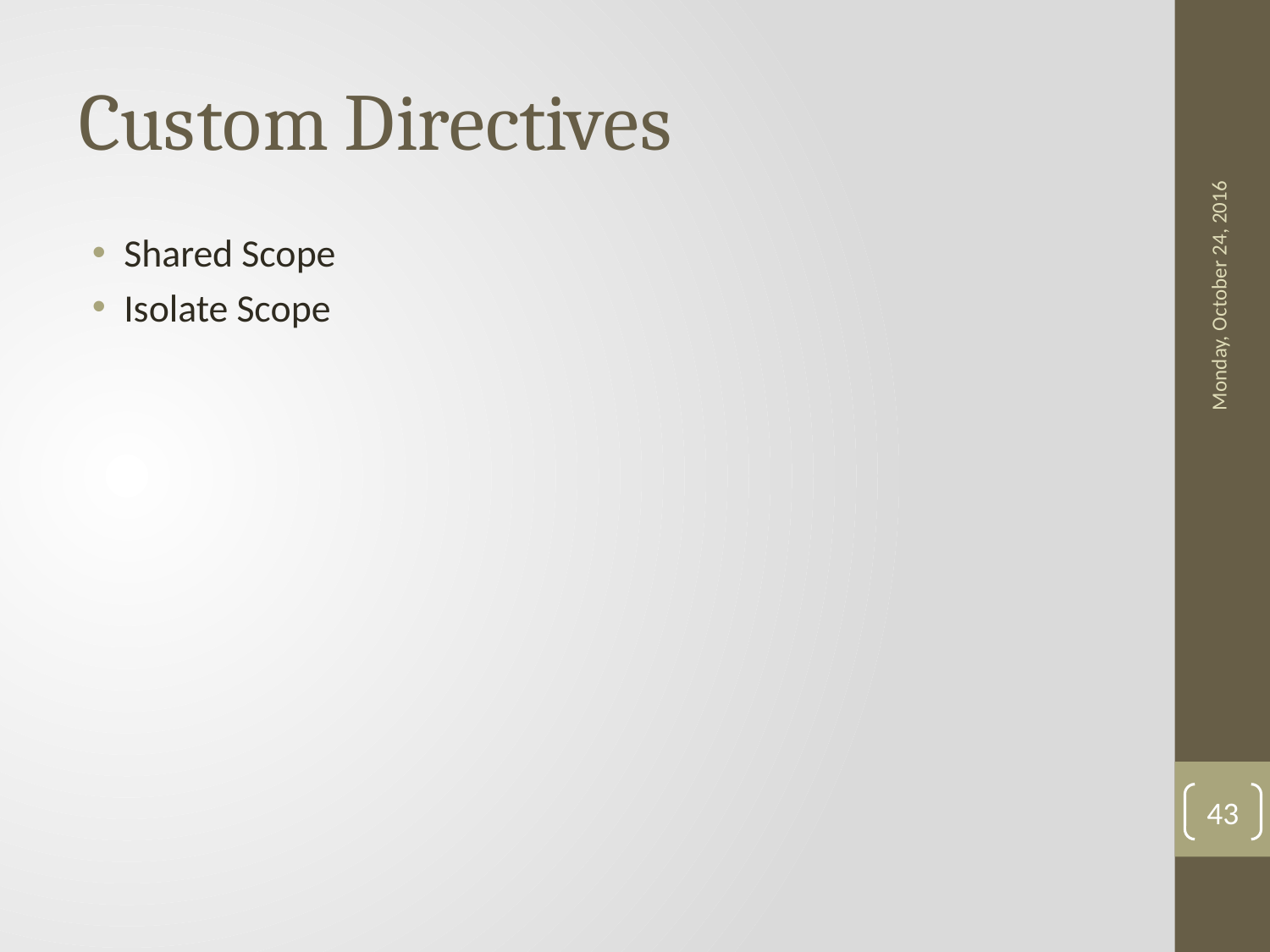

# Custom Directives
Shared Scope
Isolate Scope

Monday, October 24, 2016

43